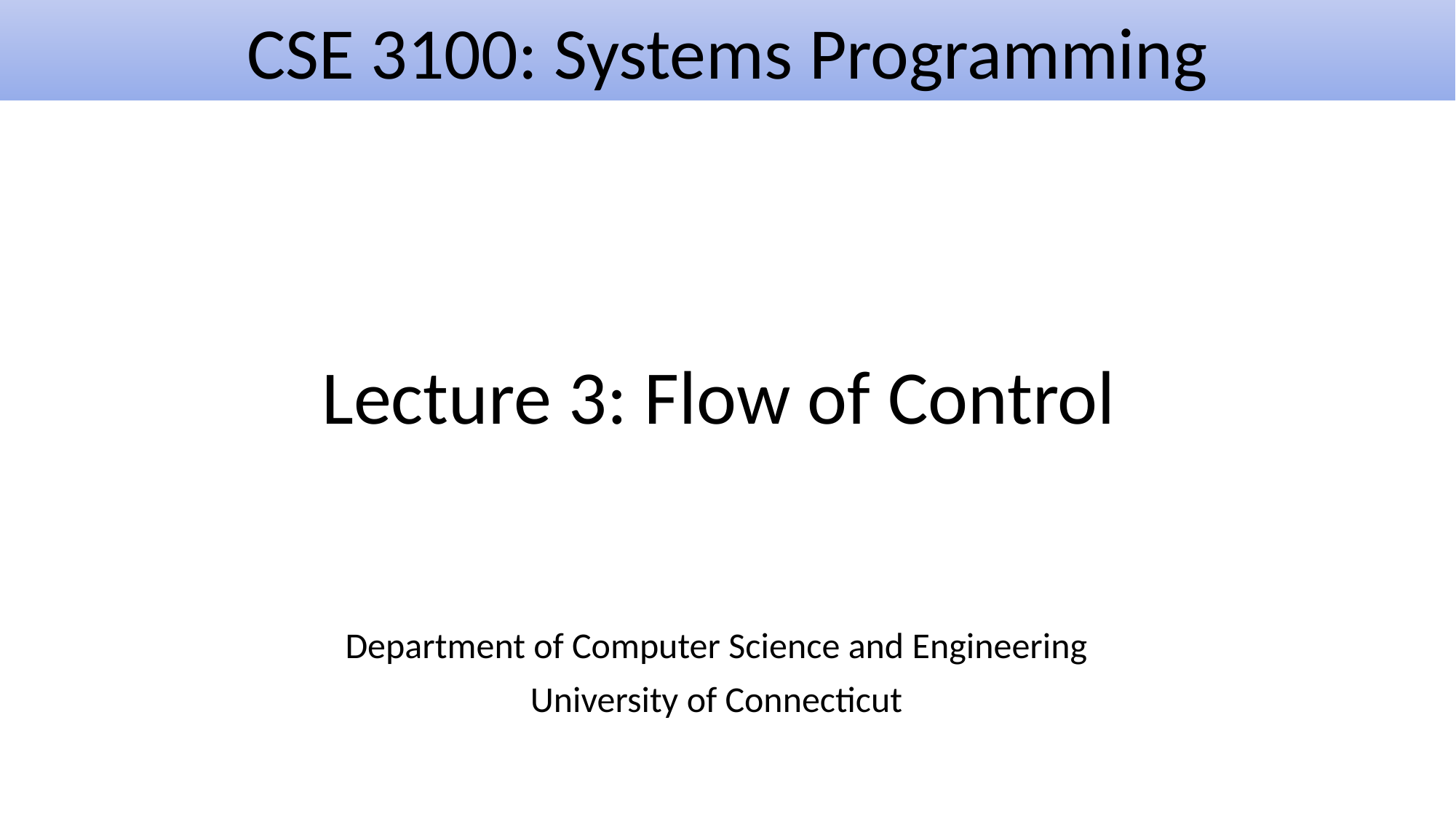

# CSE 3100: Systems Programming
Lecture 3: Flow of Control
Department of Computer Science and Engineering
University of Connecticut